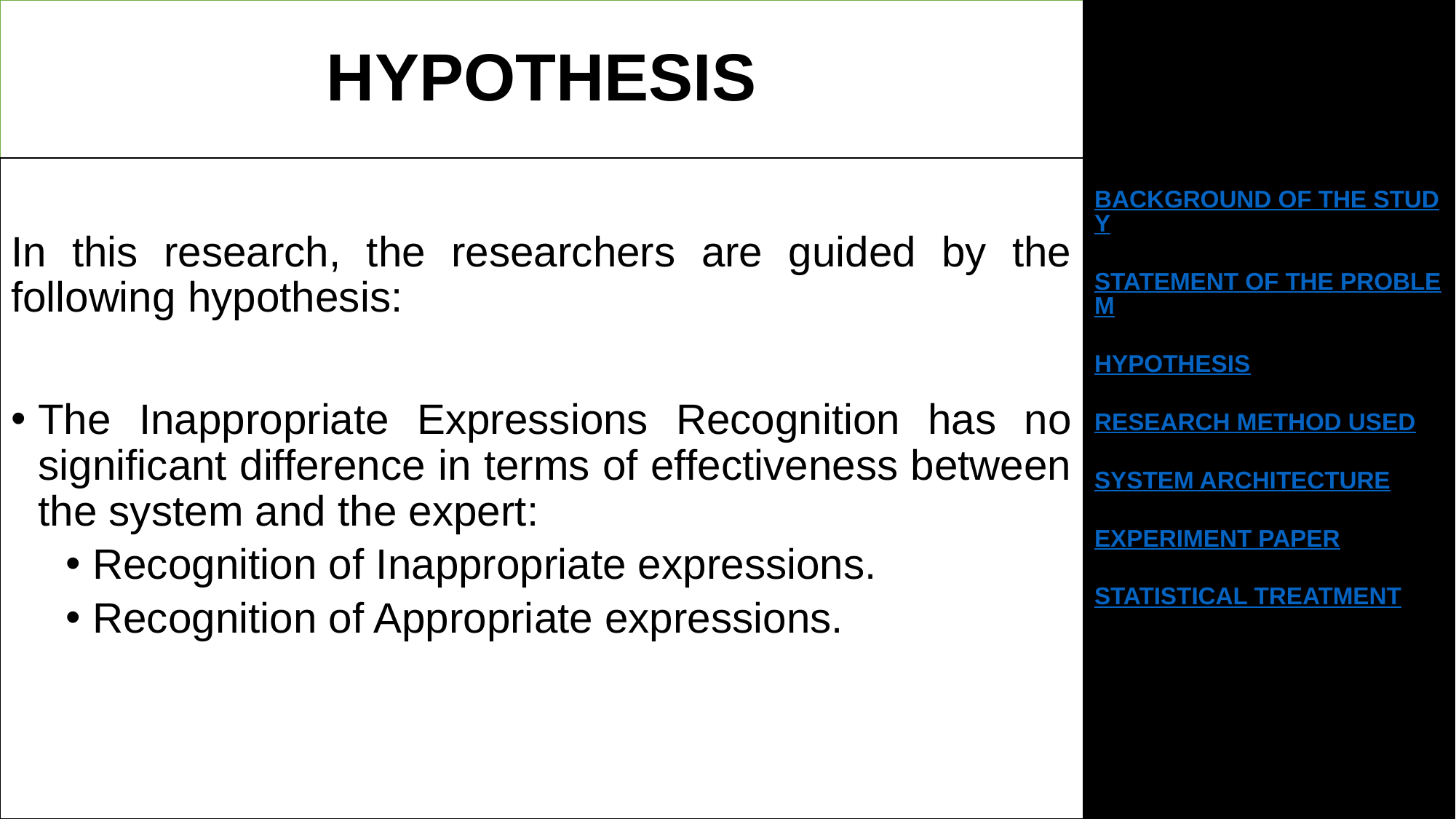

# HYPOTHESIS

BACKGROUND OF THE STUDY

STATEMENT OF THE PROBLEM

HYPOTHESIS

RESEARCH METHOD USED

SYSTEM ARCHITECTURE

EXPERIMENT PAPER

STATISTICAL TREATMENT

In this research, the researchers are guided by the following hypothesis:

The Inappropriate Expressions Recognition has no significant difference in terms of effectiveness between the system and the expert:
Recognition of Inappropriate expressions.
Recognition of Appropriate expressions.